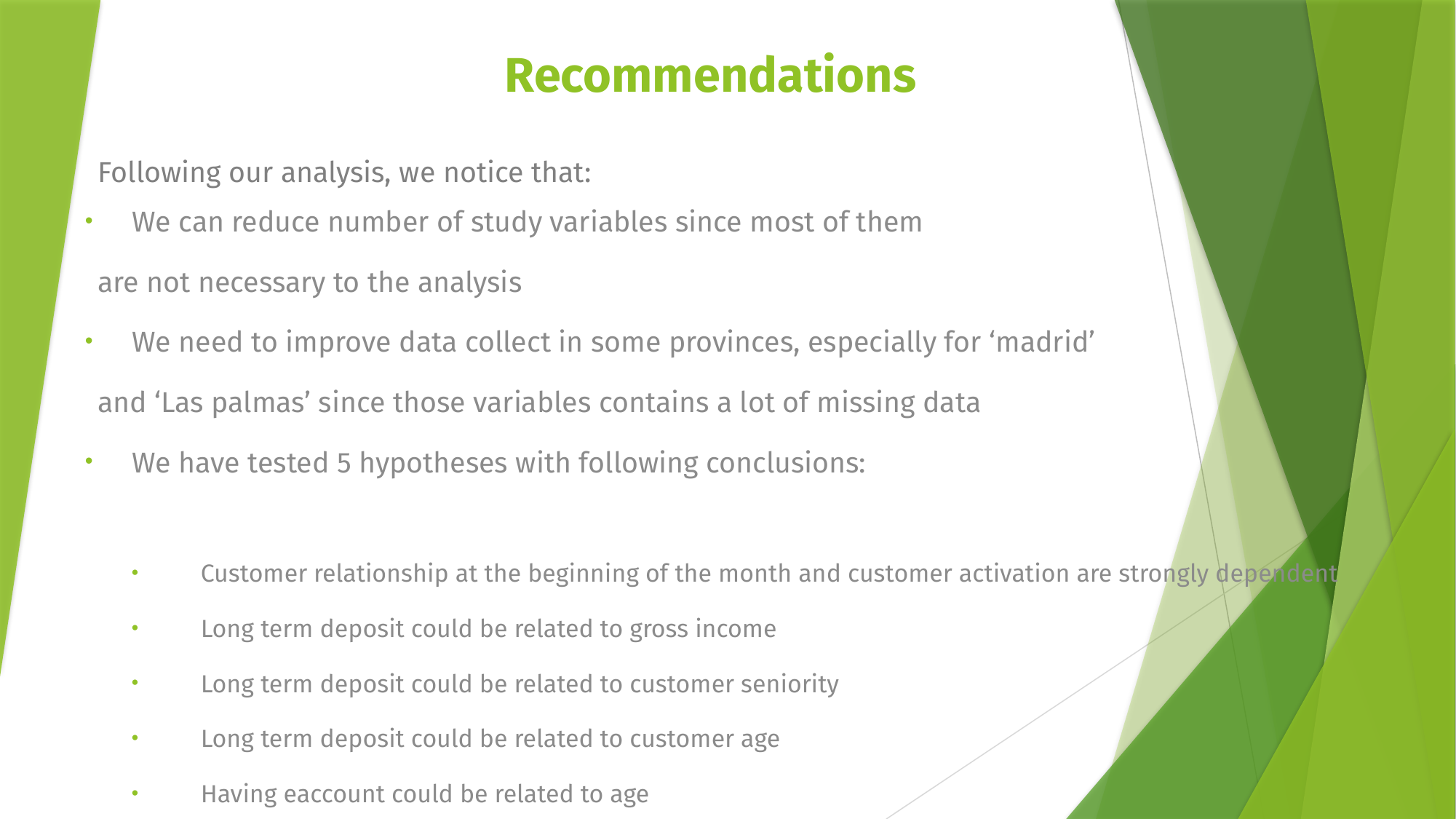

# Recommendations

         Following our analysis, we notice that:
We can reduce number of study variables since most of them
are not necessary to the analysis
We need to improve data collect in some provinces, especially for ‘madrid’
and ‘Las palmas’ since those variables contains a lot of missing data
We have tested 5 hypotheses with following conclusions:

 Customer relationship at the beginning of the month and customer activation are strongly dependent
 Long term deposit could be related to gross income
 Long term deposit could be related to customer seniority
 Long term deposit could be related to customer age
 Having eaccount could be related to age